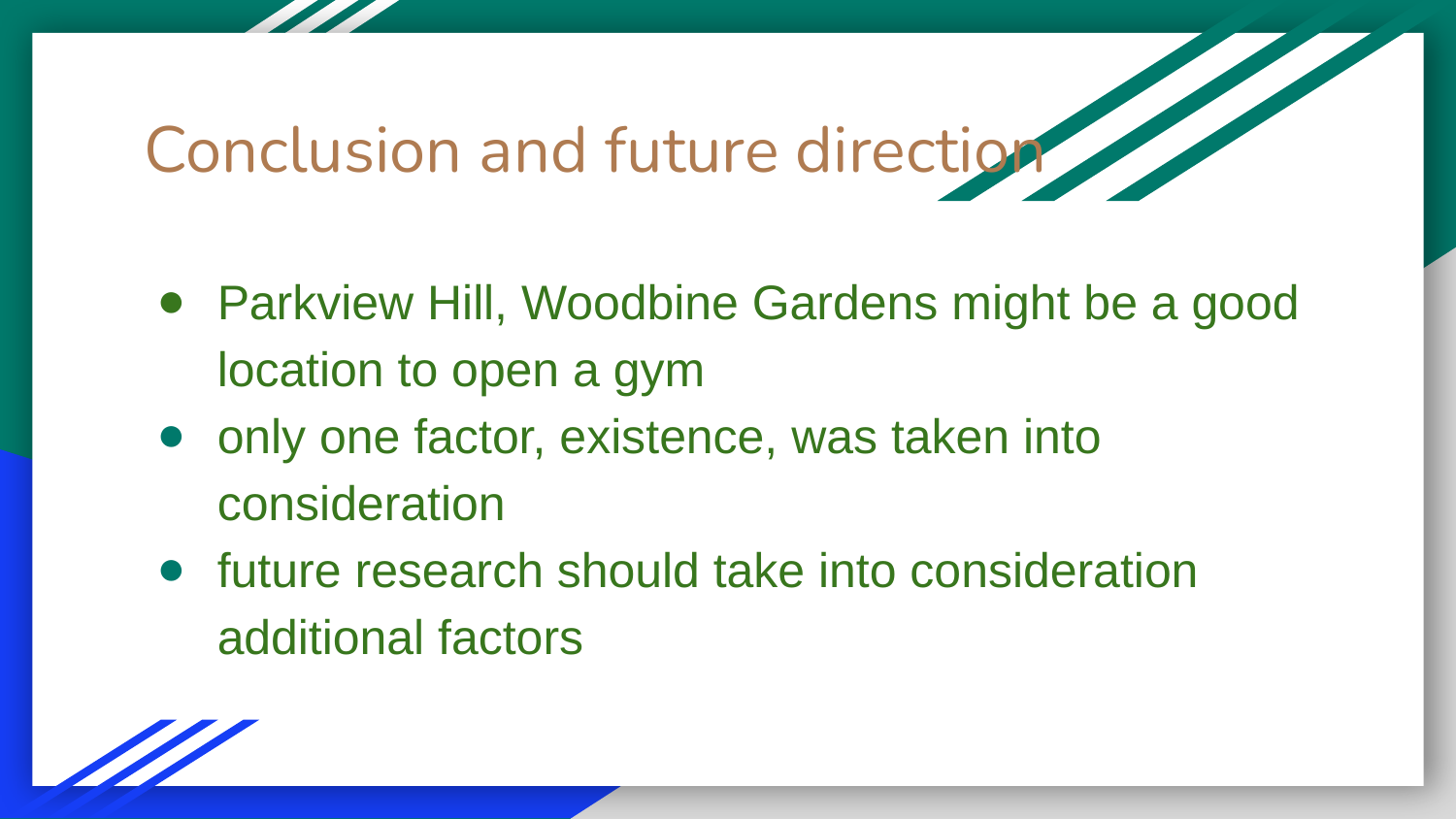

# Conclusion and future direction

Parkview Hill, Woodbine Gardens might be a good location to open a gym
only one factor, existence, was taken into consideration
future research should take into consideration additional factors